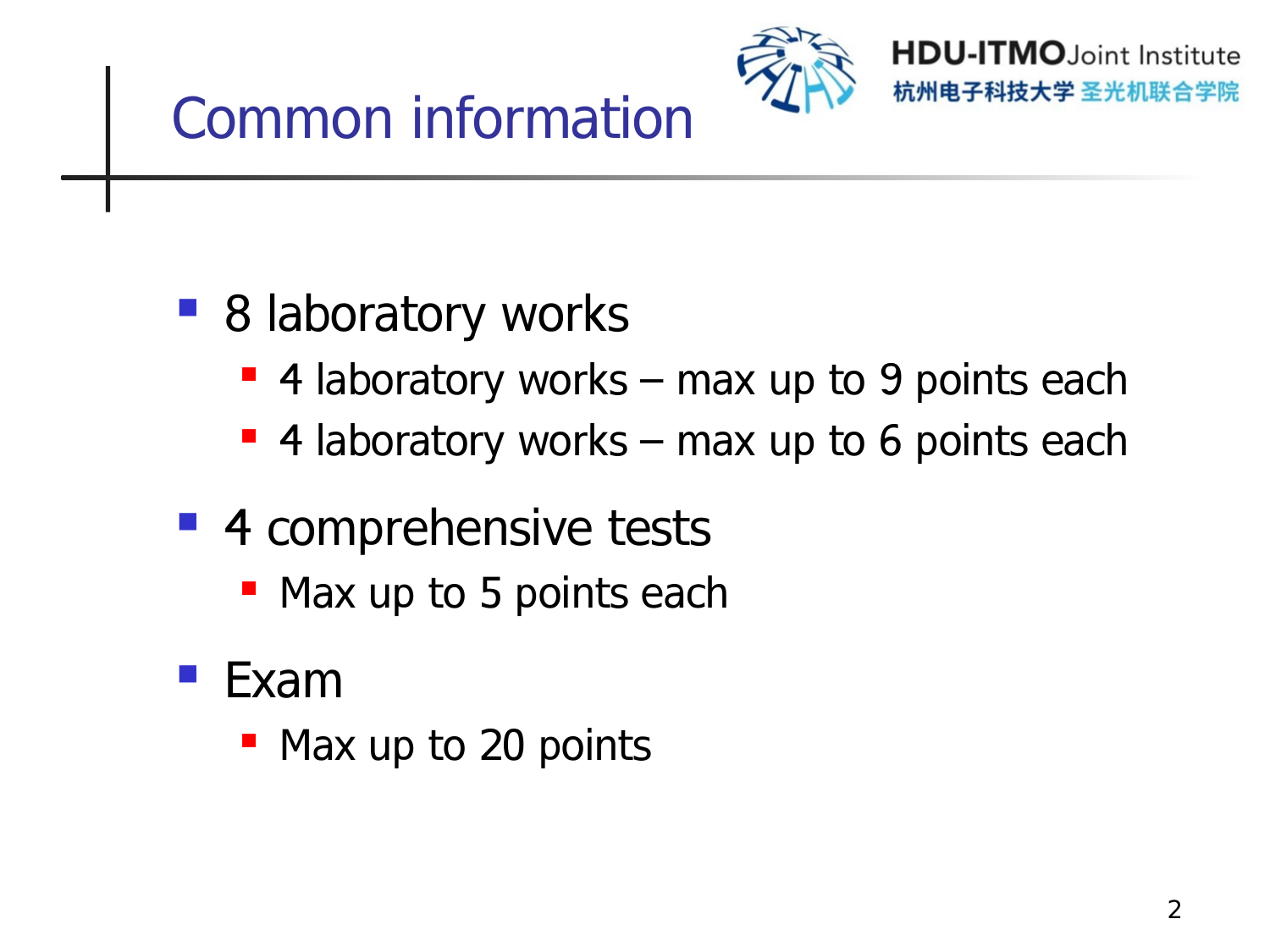

# Common information

8 laboratory works
4 laboratory works – max up to 9 points each
4 laboratory works – max up to 6 points each
4 comprehensive tests
Max up to 5 points each
Exam
Max up to 20 points
2